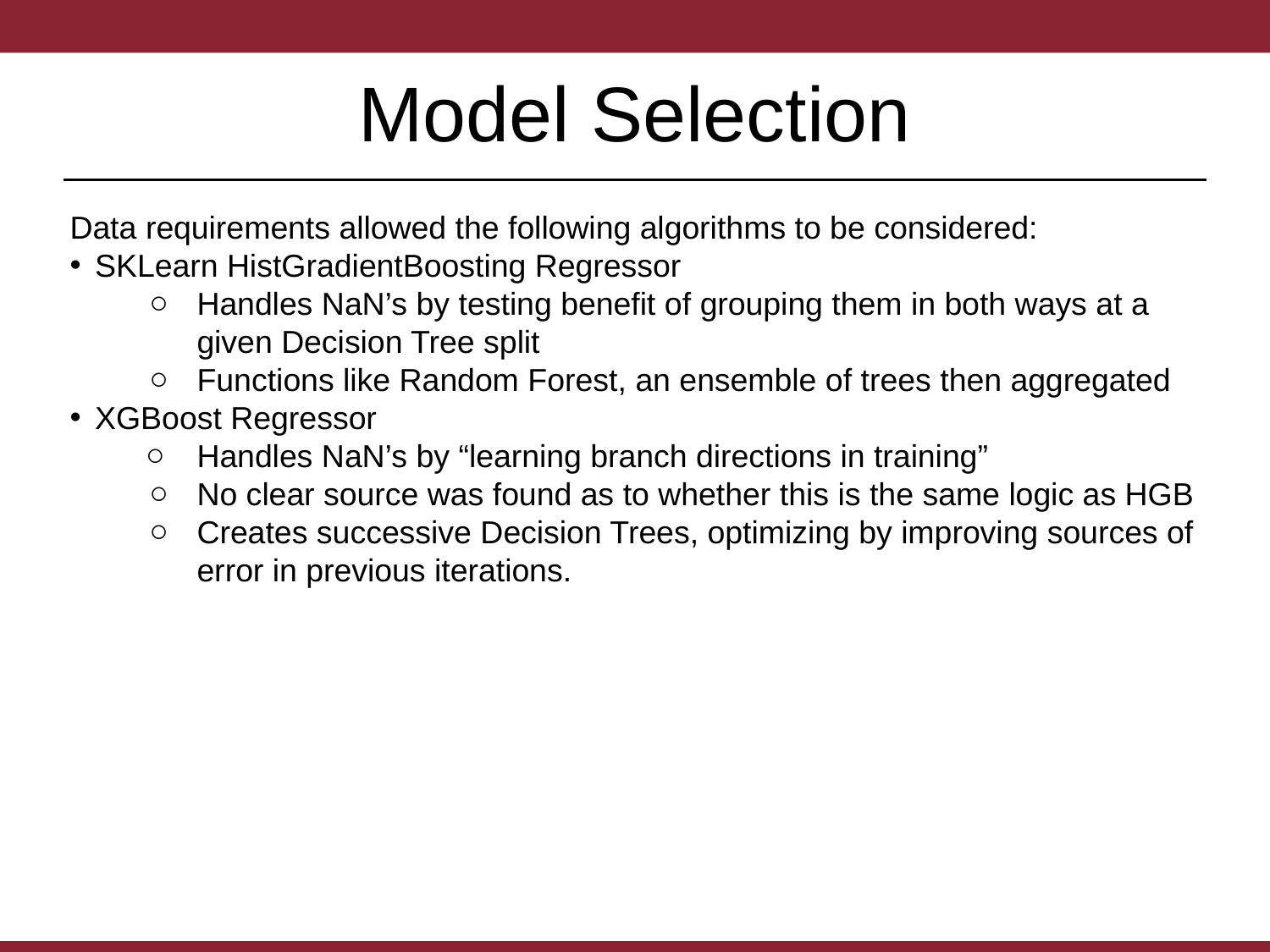

# Model Selection
Data requirements allowed the following algorithms to be considered:
SKLearn HistGradientBoosting Regressor
Handles NaN’s by testing benefit of grouping them in both ways at a given Decision Tree split
Functions like Random Forest, an ensemble of trees then aggregated
XGBoost Regressor
Handles NaN’s by “learning branch directions in training”
No clear source was found as to whether this is the same logic as HGB
Creates successive Decision Trees, optimizing by improving sources of error in previous iterations.